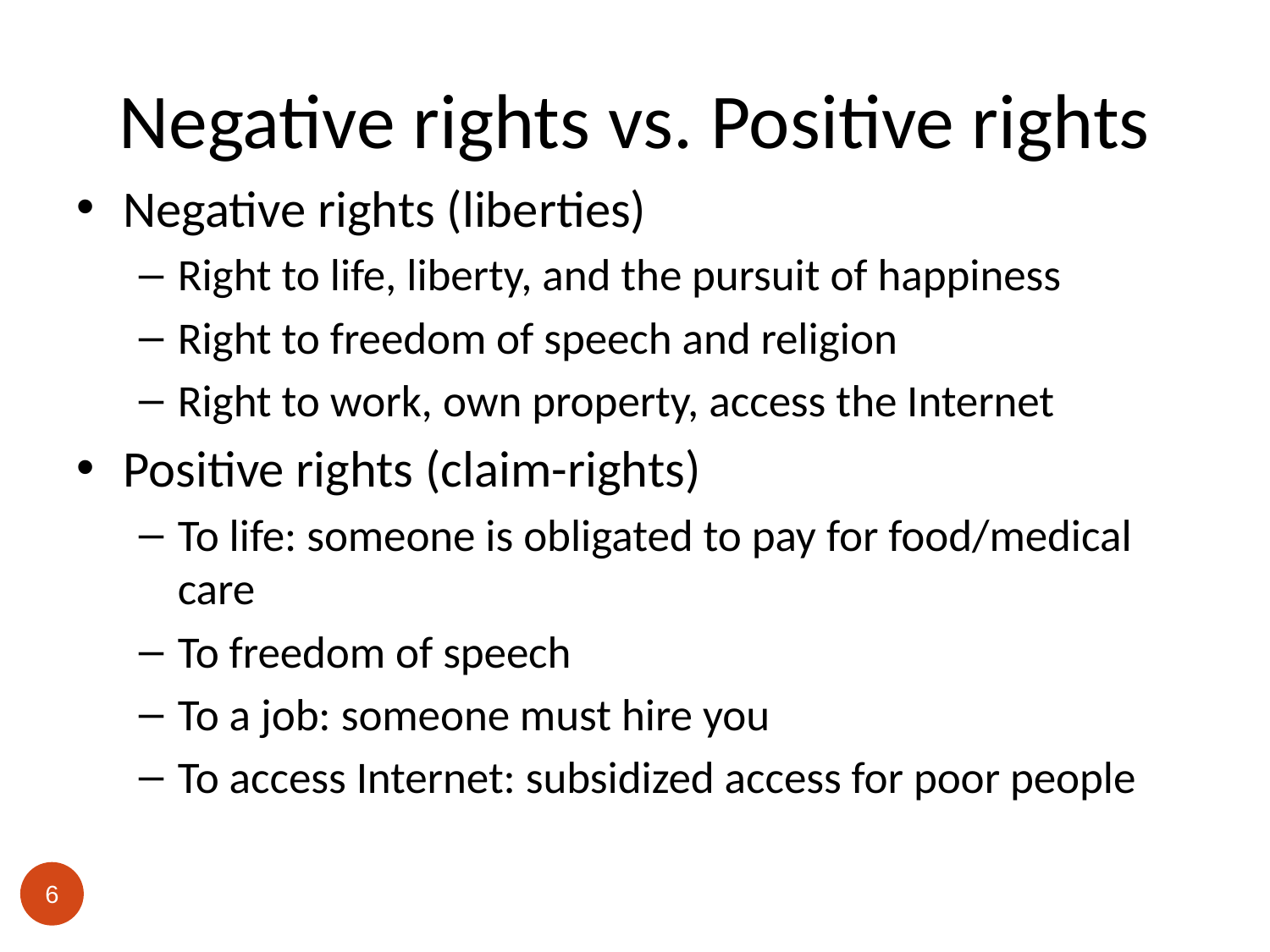

# Negative rights vs. Positive rights
Negative rights (liberties)
Right to life, liberty, and the pursuit of happiness
Right to freedom of speech and religion
Right to work, own property, access the Internet
Positive rights (claim-rights)
To life: someone is obligated to pay for food/medical care
To freedom of speech
To a job: someone must hire you
To access Internet: subsidized access for poor people
6